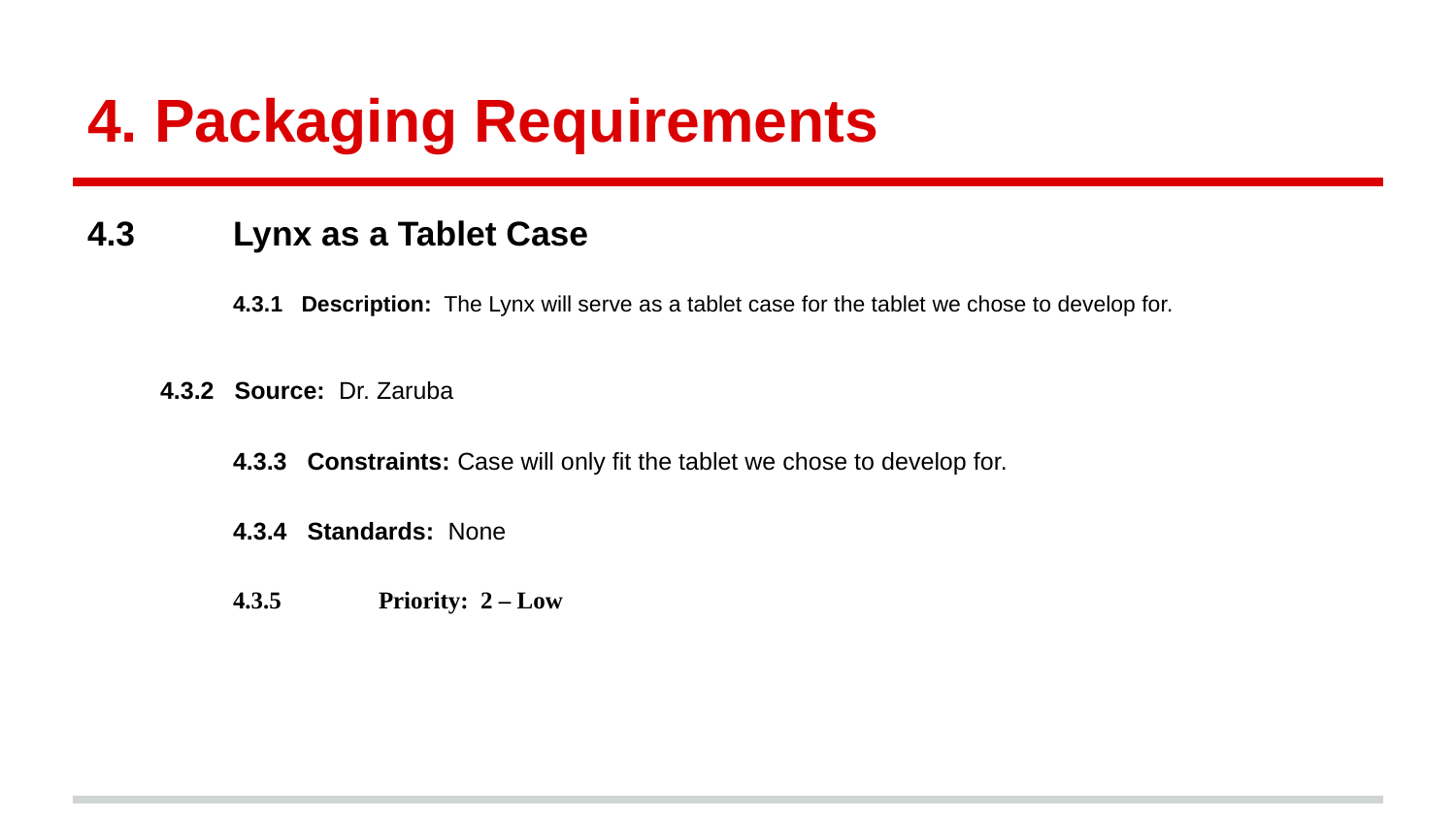

# 4. Packaging Requirements
4.3 	Lynx as a Tablet Case
          	4.3.1   Description:  The Lynx will serve as a tablet case for the tablet we chose to develop for.
          4.3.2   Source:  Dr. Zaruba
          	4.3.3   Constraints: Case will only fit the tablet we chose to develop for.
          	4.3.4   Standards:  None
        	4.3.5	Priority:  2 – Low